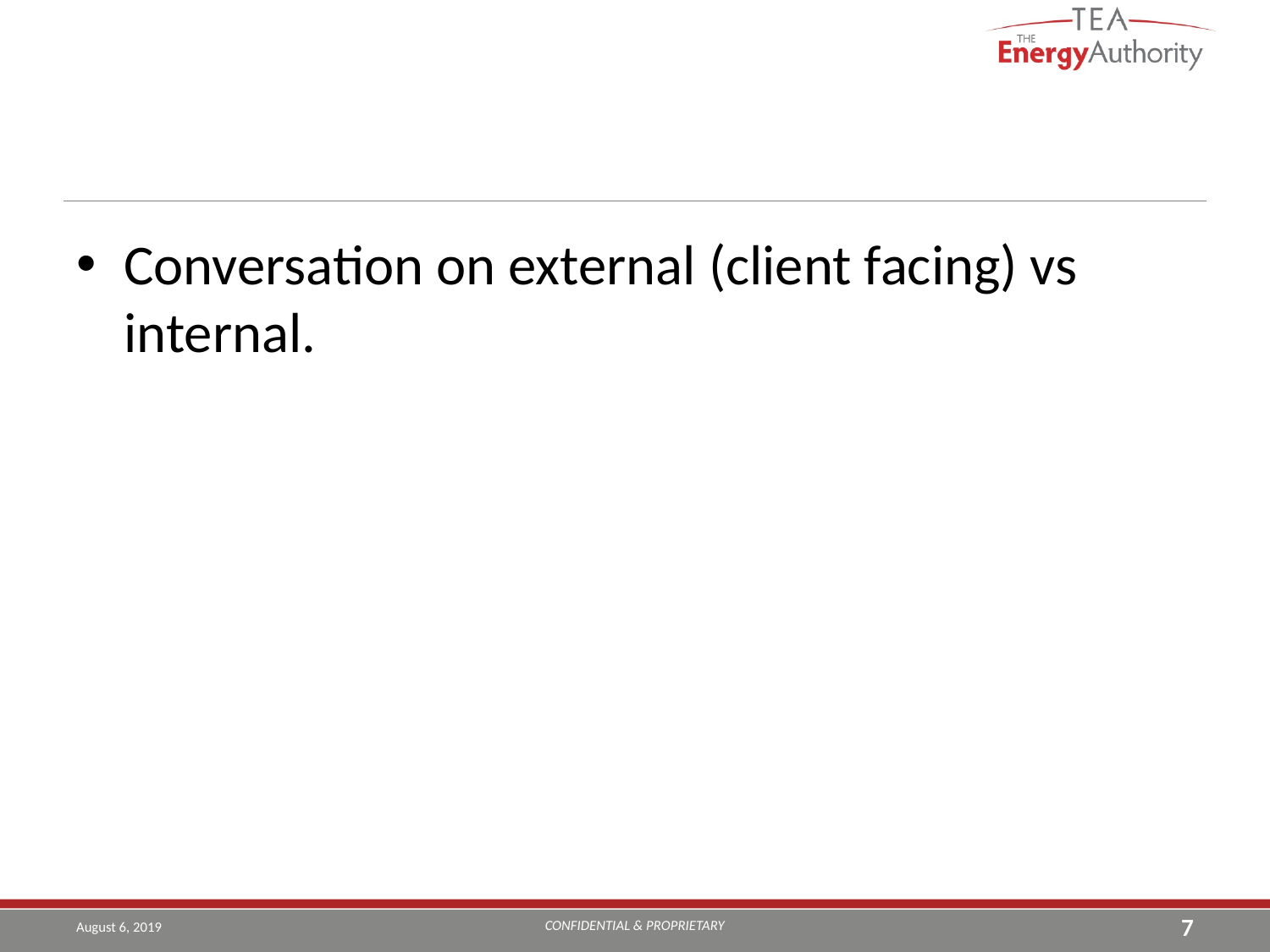

#
Conversation on external (client facing) vs internal.
CONFIDENTIAL & PROPRIETARY
August 6, 2019
7